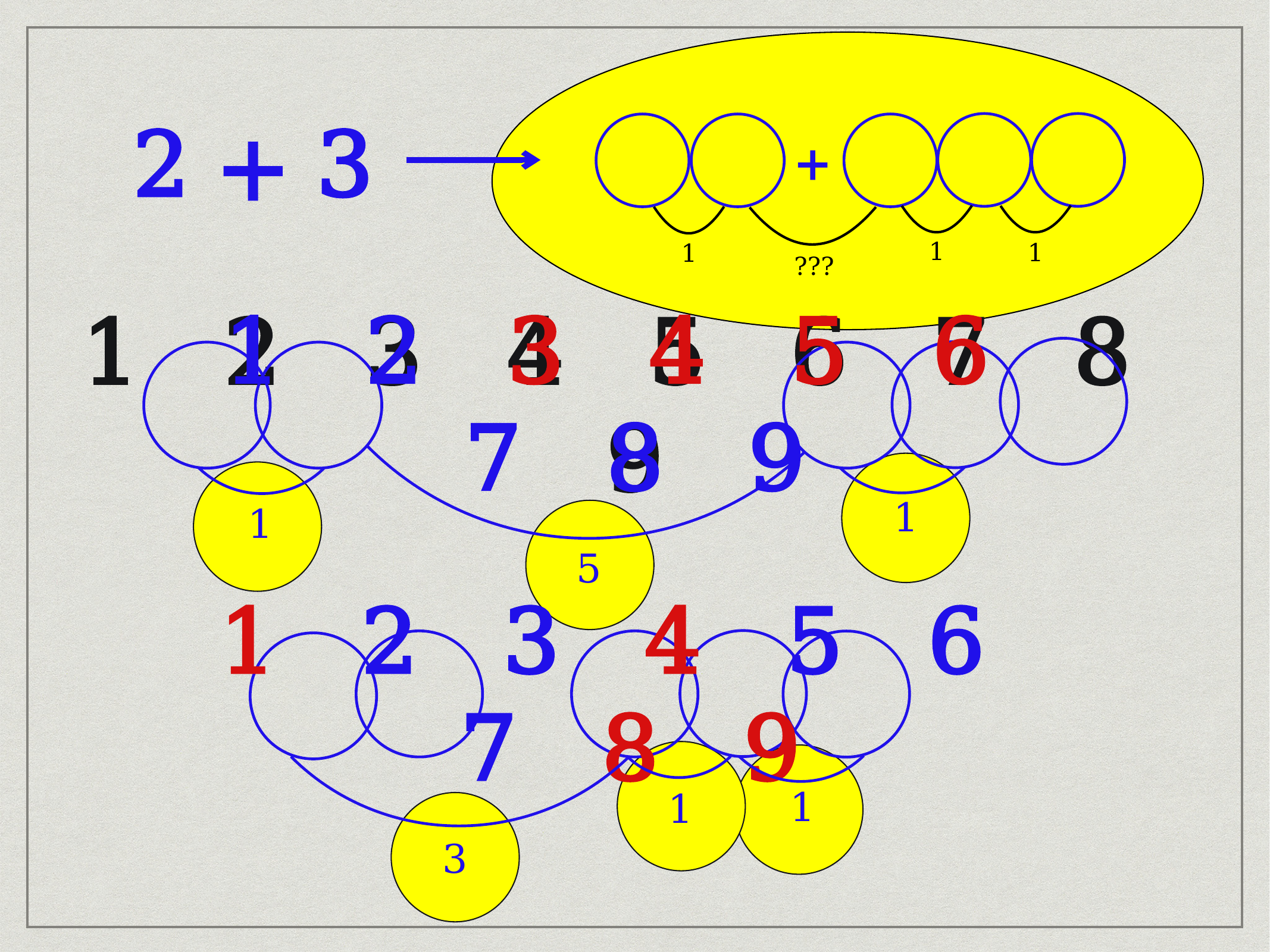

2 + 3

+

1
1
1
???

1   2   3   4   5   6   7   8   9

1   2   3   4   5   6   7   8   9

1
1

5

1   2   3   4   5   6   7   8   9

1
1

3